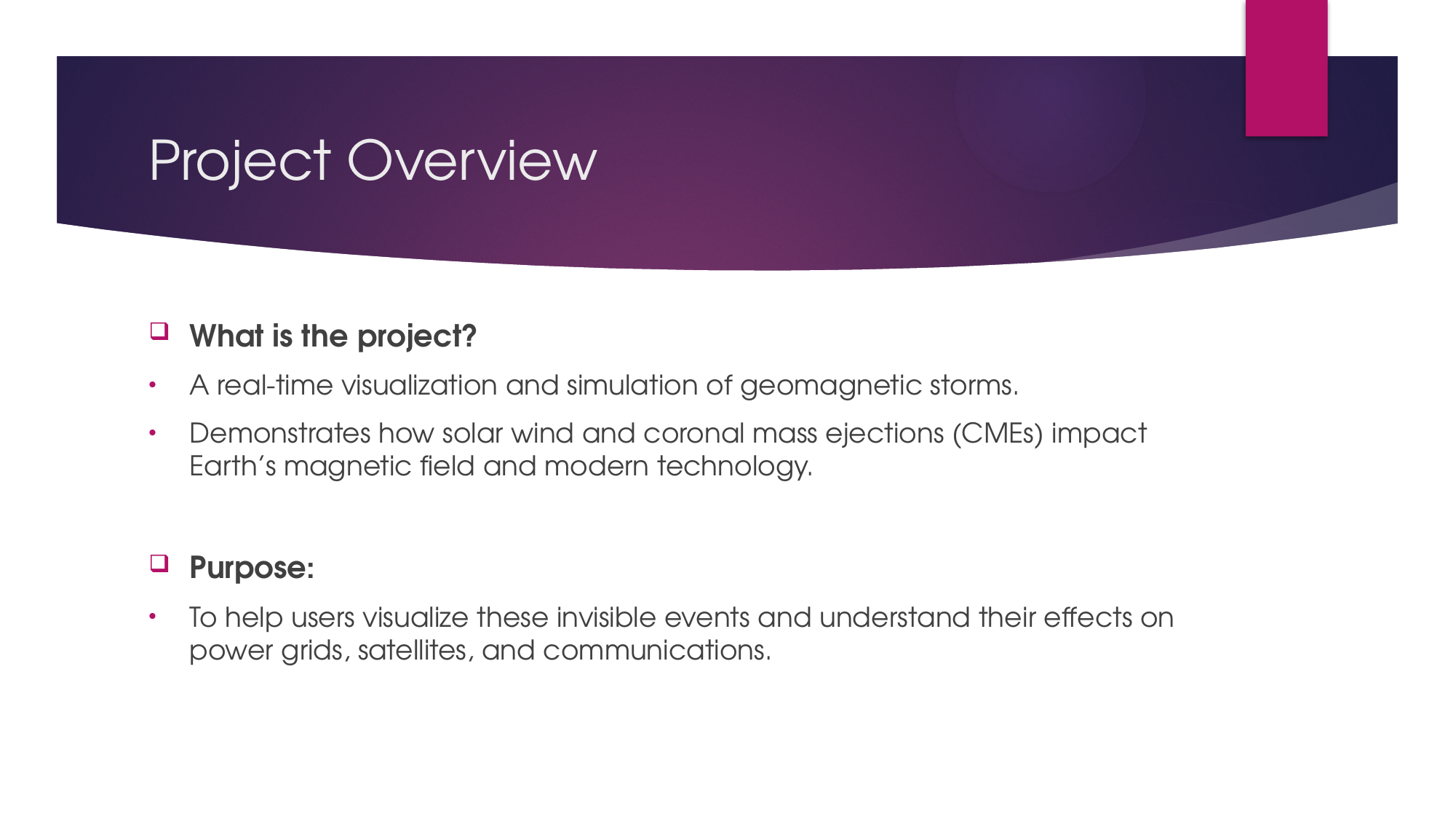

# Project Overview
What is the project?
A real-time visualization and simulation of geomagnetic storms.
Demonstrates how solar wind and coronal mass ejections (CMEs) impact Earth’s magnetic field and modern technology.

Purpose:
To help users visualize these invisible events and understand their effects on power grids, satellites, and communications.